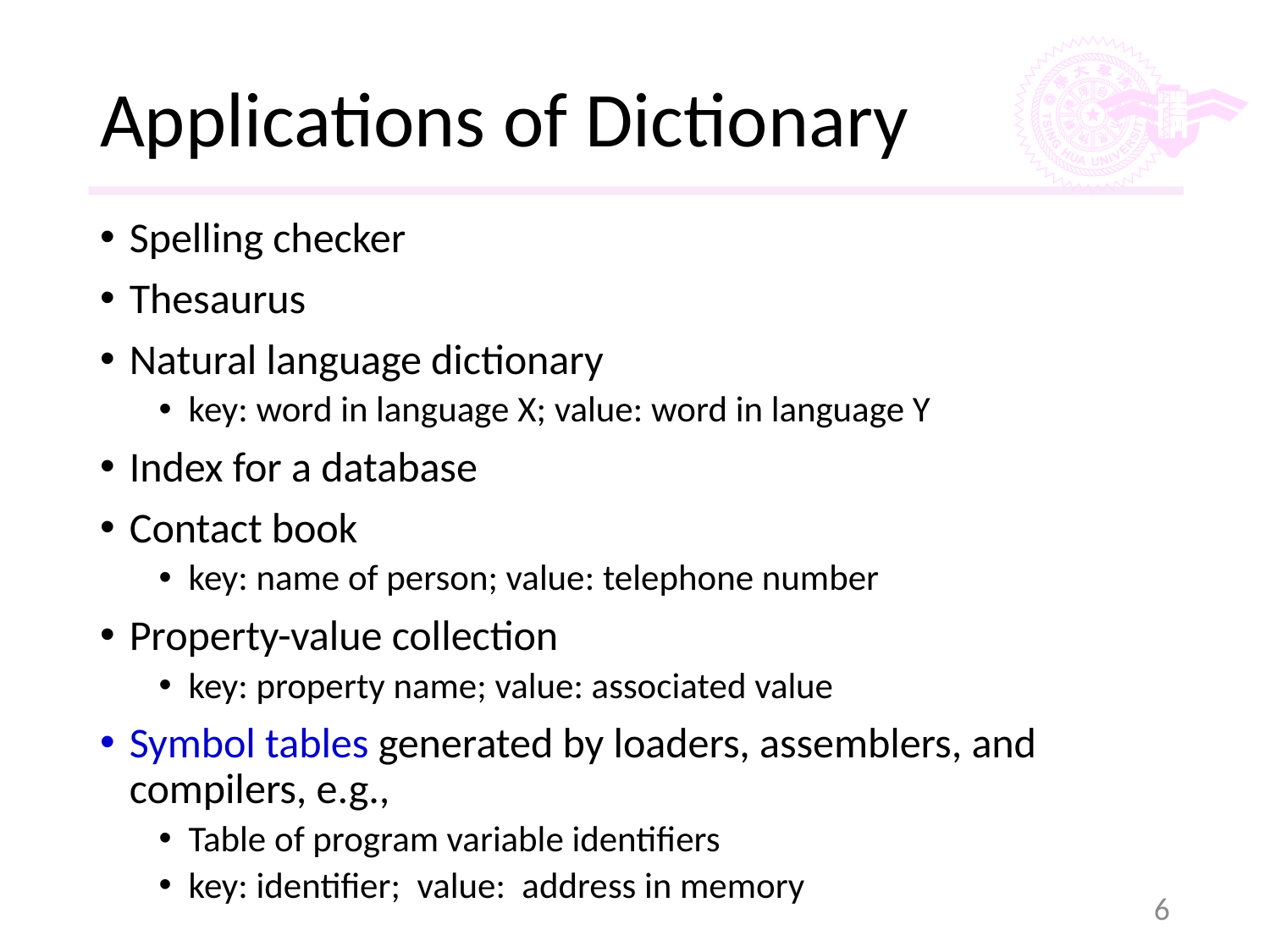

# Applications of Dictionary
Spelling checker
Thesaurus
Natural language dictionary
key: word in language X; value: word in language Y
Index for a database
Contact book
key: name of person; value: telephone number
Property-value collection
key: property name; value: associated value
Symbol tables generated by loaders, assemblers, and compilers, e.g.,
Table of program variable identifiers
key: identifier;  value:  address in memory
6